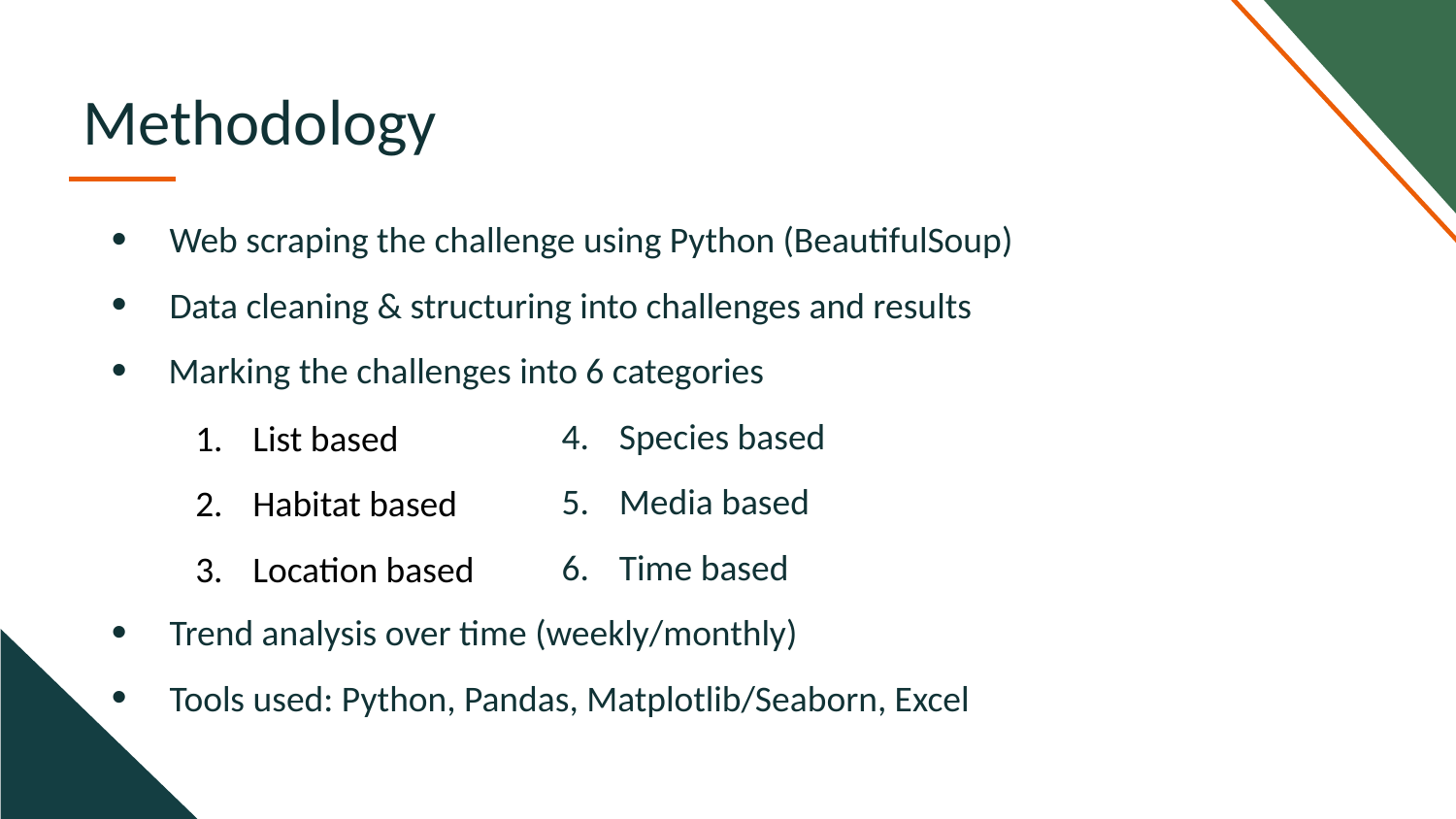

# Methodology
Web scraping the challenge using Python (BeautifulSoup)
Data cleaning & structuring into challenges and results
Marking the challenges into 6 categories
Species based
Media based
Time based
Trend analysis over time (weekly/monthly)
Tools used: Python, Pandas, Matplotlib/Seaborn, Excel
List based
Habitat based
Location based